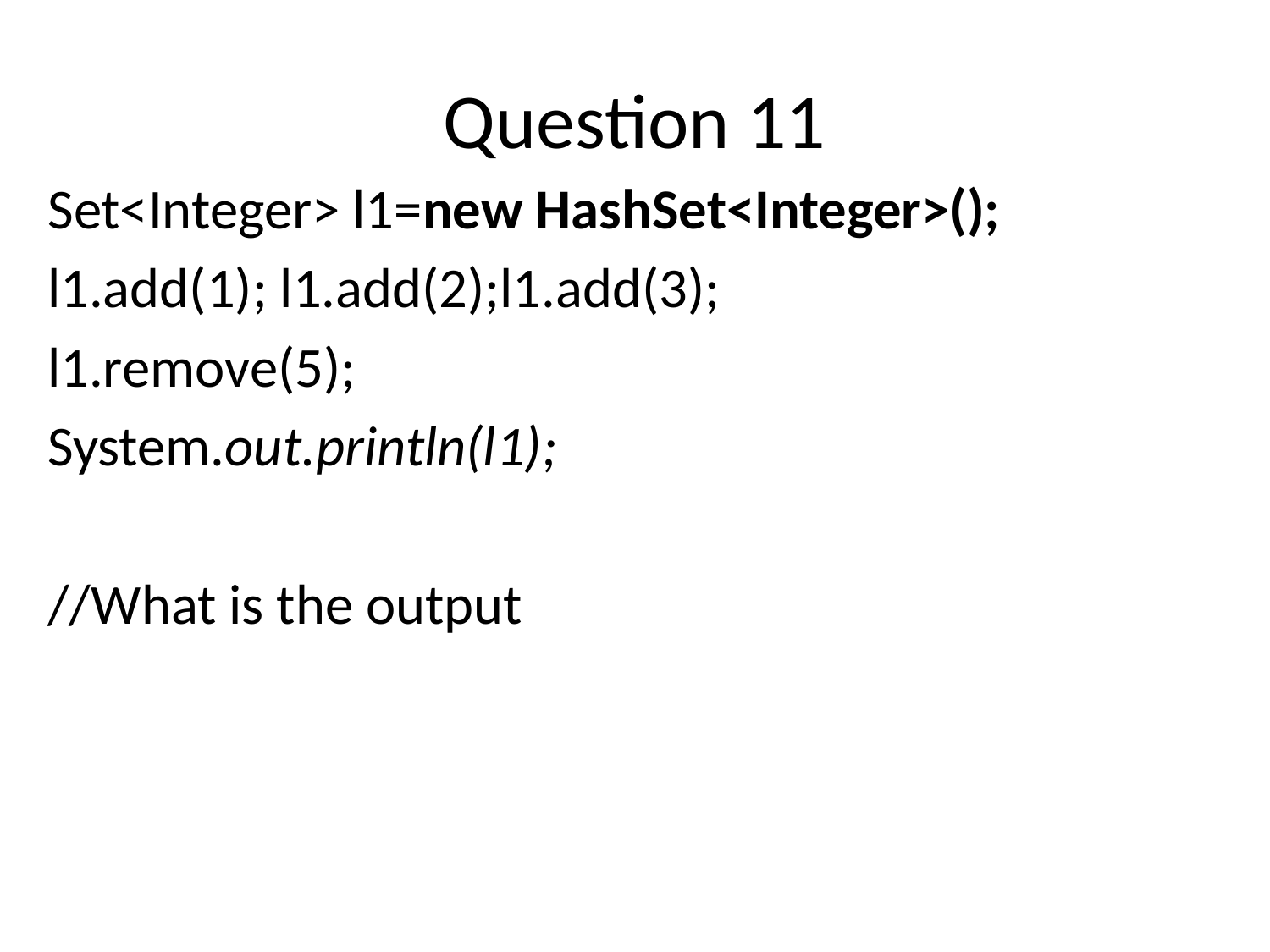

# Question 11
Set<Integer> l1=new HashSet<Integer>();
l1.add(1); l1.add(2);l1.add(3);
l1.remove(5);
System.out.println(l1);

//What is the output